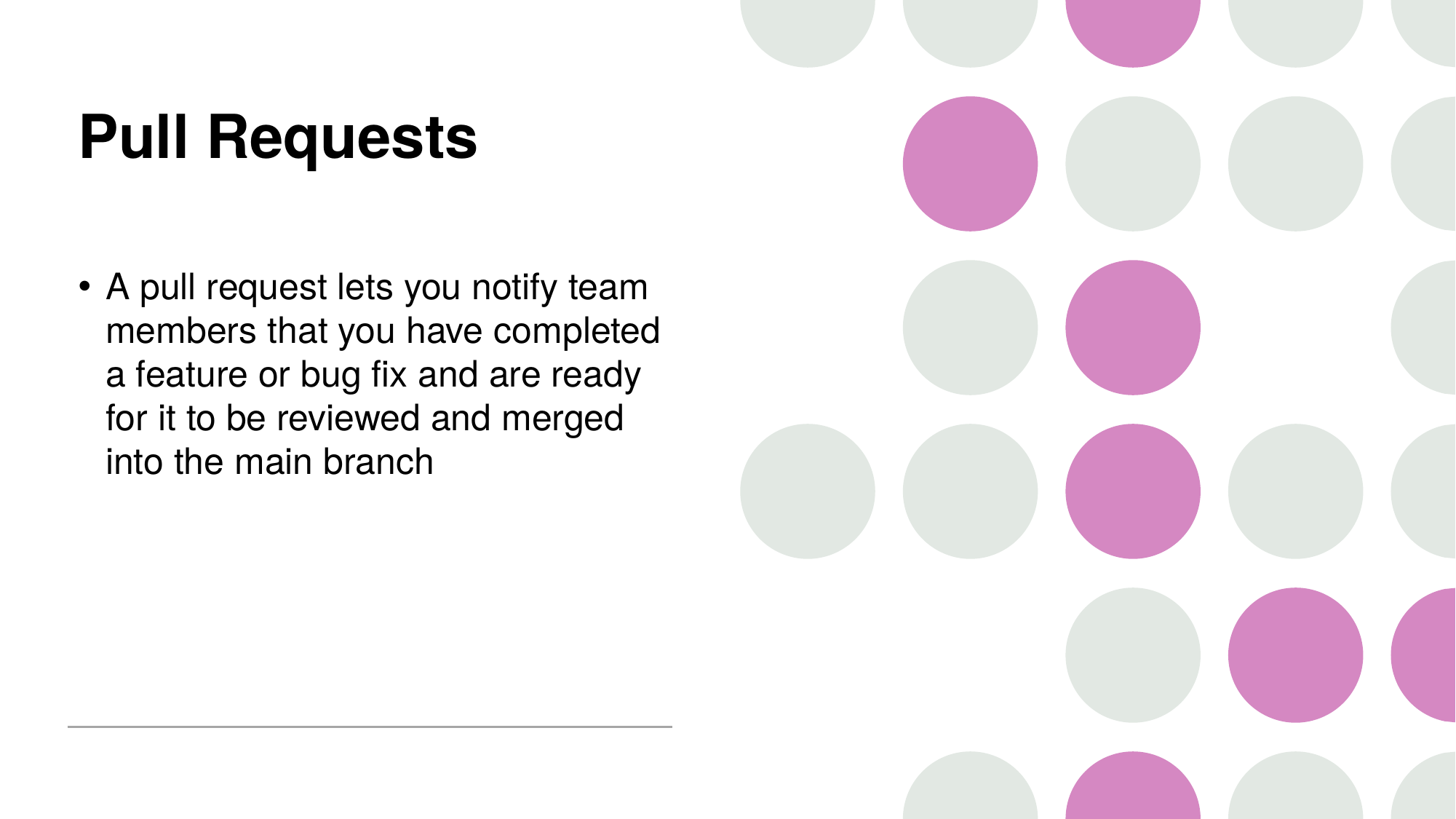

# Pull Requests
A pull request lets you notify team members that you have completed a feature or bug fix and are ready for it to be reviewed and merged into the main branch